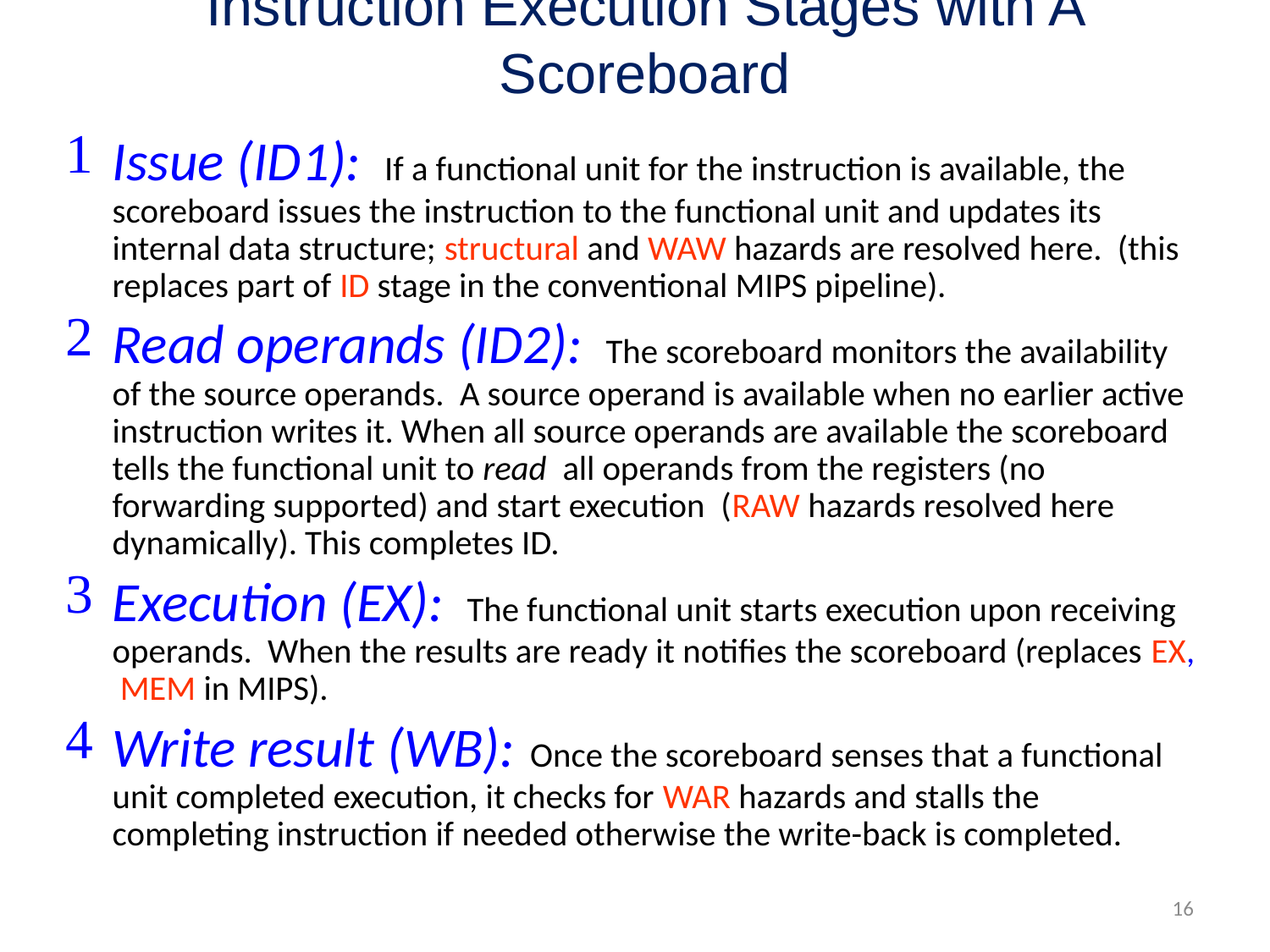

# Instruction Execution Stages with A Scoreboard
Issue (ID1):   If a functional unit for the instruction is available, the scoreboard issues the instruction to the functional unit and updates its internal data structure; structural and WAW hazards are resolved here.  (this replaces part of ID stage in the conventional MIPS pipeline).
Read operands (ID2):   The scoreboard monitors the availability of the source operands.  A source operand is available when no earlier active instruction writes it. When all source operands are available the scoreboard tells the functional unit to read  all operands from the registers (no forwarding supported) and start execution  (RAW hazards resolved here dynamically). This completes ID.
Execution (EX):   The functional unit starts execution upon receiving operands.  When the results are ready it notifies the scoreboard (replaces EX,  MEM in MIPS).
Write result (WB):  Once the scoreboard senses that a functional unit completed execution, it checks for WAR hazards and stalls the completing instruction if needed otherwise the write-back is completed.
16